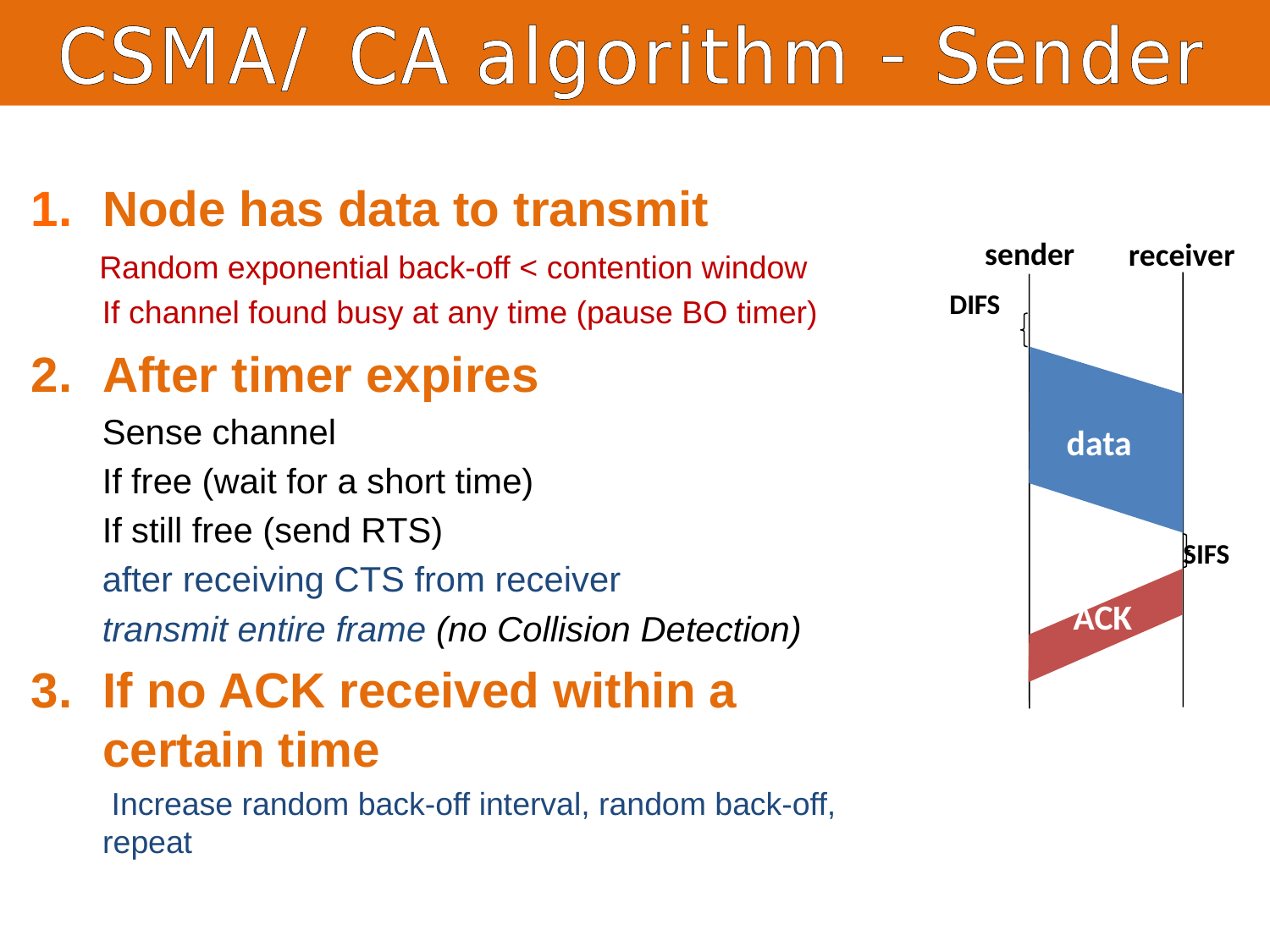

CSMA/ CA algorithm - Sender
Node has data to transmit
       Random exponential back-off < contention window
        If channel found busy at any time (pause BO timer)

After timer expires
Sense channel
If free (wait for a short time)
If still free (send RTS)
after receiving CTS from receiver
transmit entire frame (no Collision Detection)
If no ACK received within a certain time
Increase random back-off interval, random back-off, repeat
sender
receiver

DIFS

data
SIFS

ACK